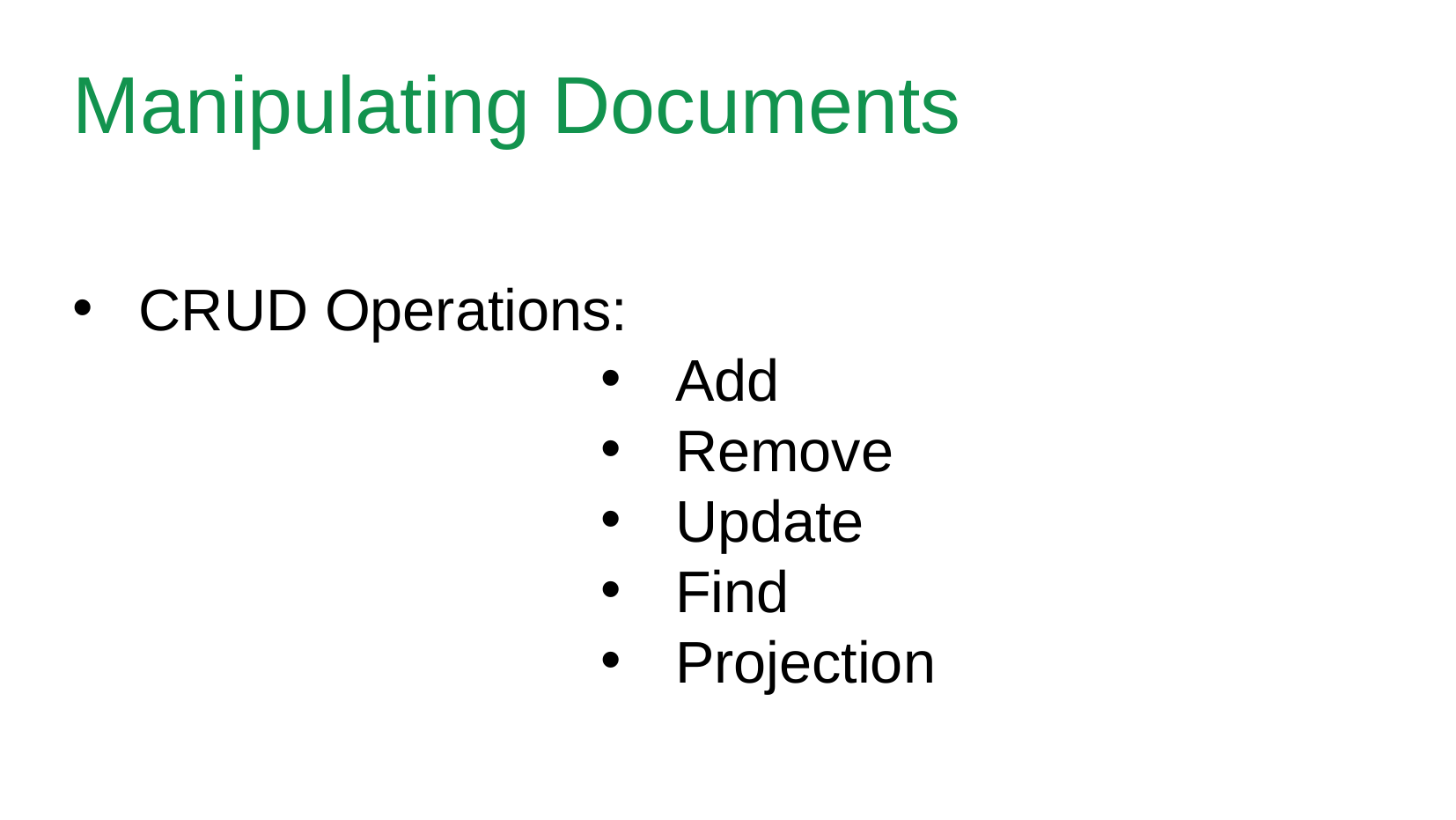

Manipulating Documents
CRUD Operations:
Add
Remove
Update
Find
Projection